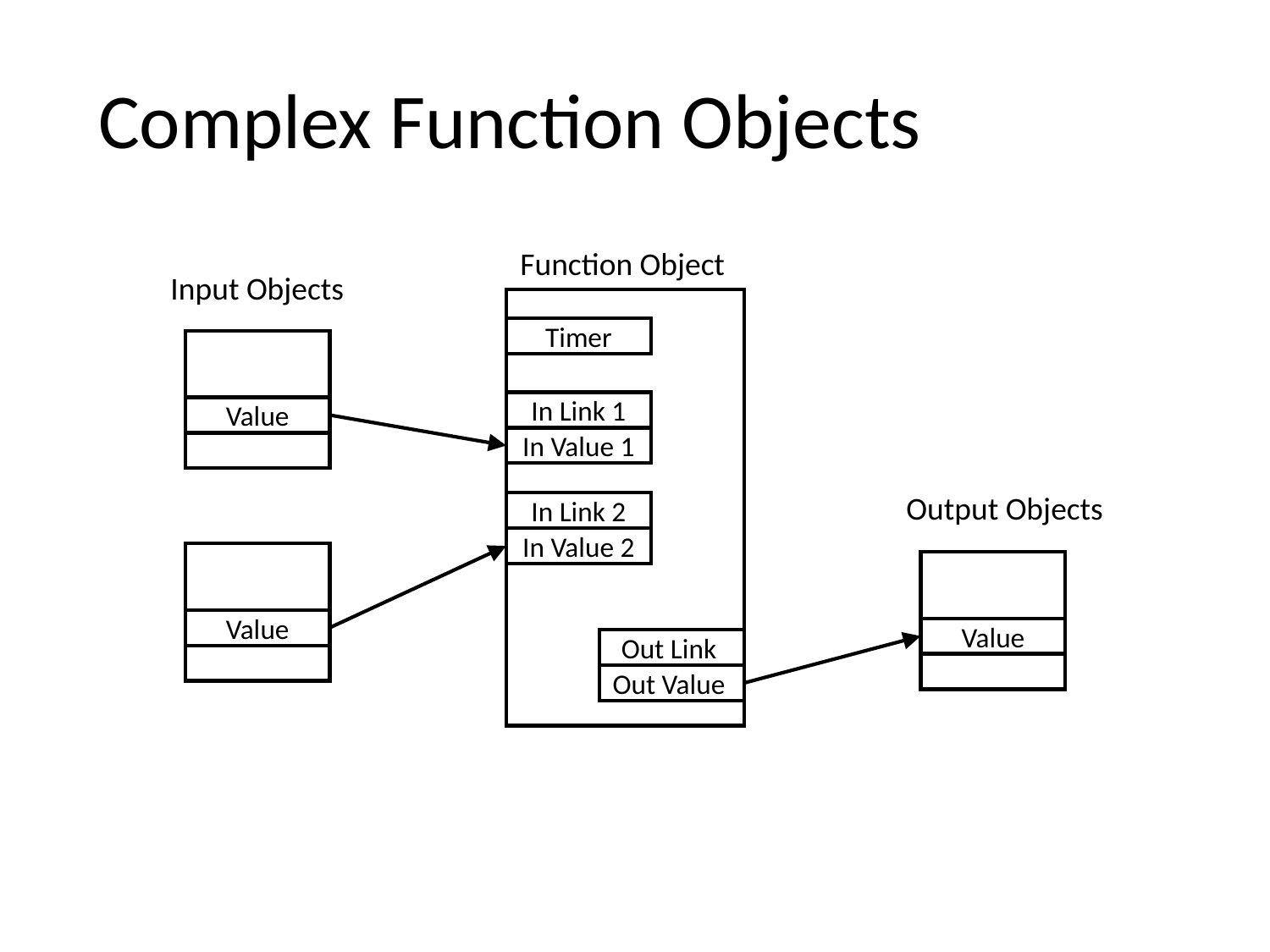

# Complex Function Objects
Function Object
Input Objects

Timer

In Link 1
Value
In Value 1
Output Objects
In Link 2
In Value 2

Value
Value
Out Link
Out Value